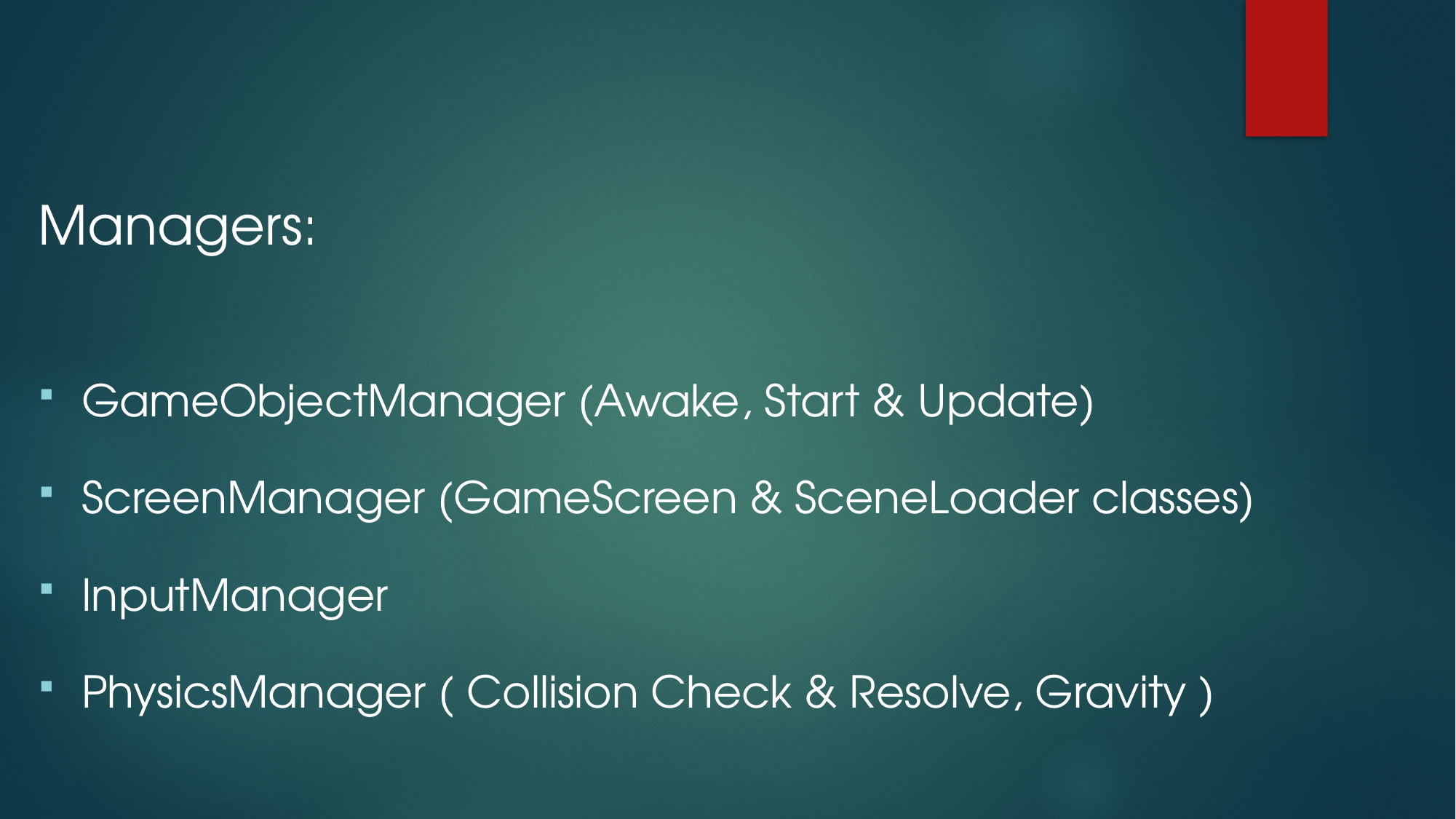

Managers:

GameObjectManager (Awake, Start & Update)
ScreenManager (GameScreen & SceneLoader classes)
InputManager
PhysicsManager ( Collision Check & Resolve, Gravity )